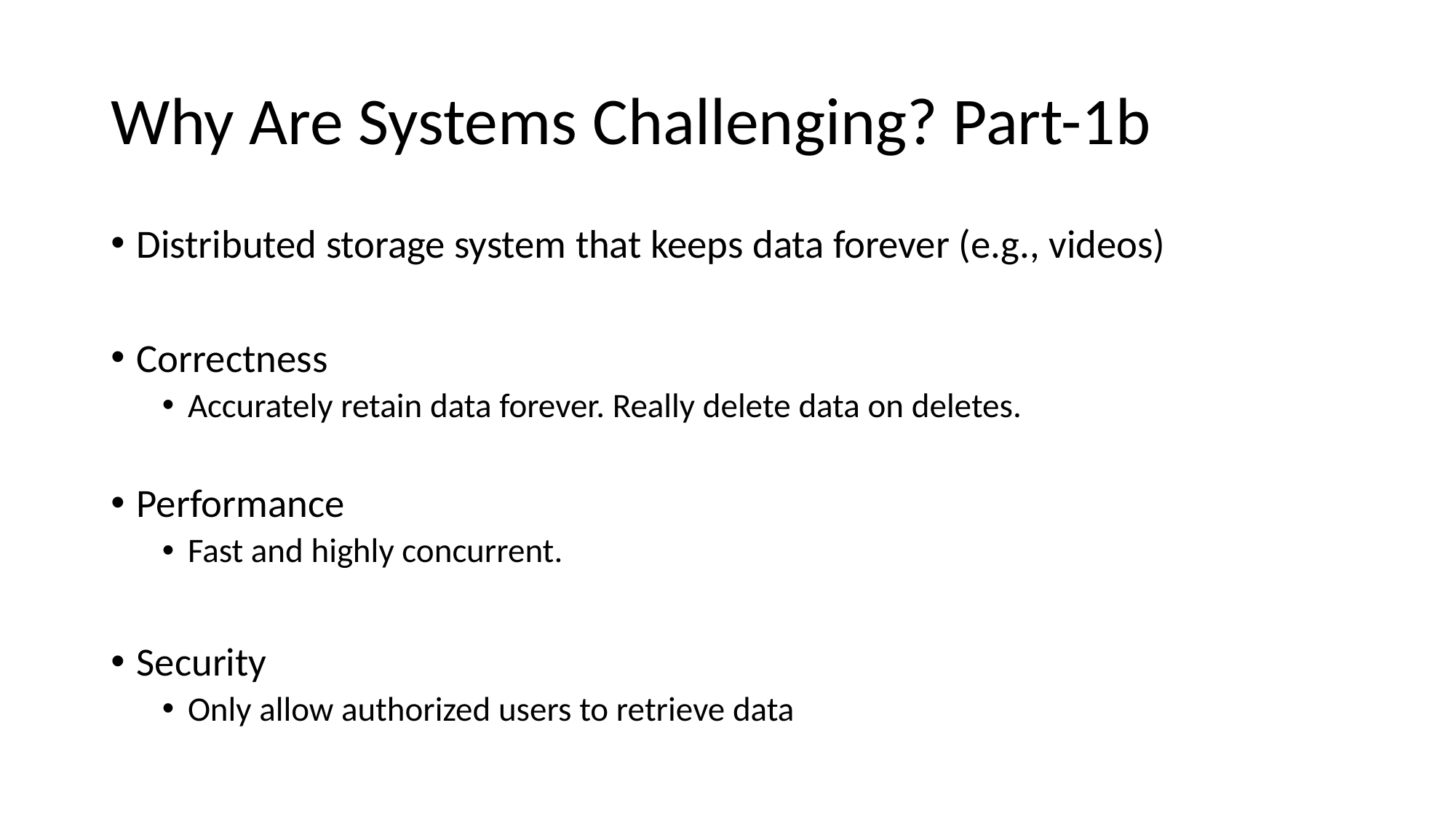

# Why Are Systems Challenging? Part-1b
Distributed storage system that keeps data forever (e.g., videos)

Correctness
Accurately retain data forever. Really delete data on deletes.

Performance
Fast and highly concurrent.

Security
Only allow authorized users to retrieve data